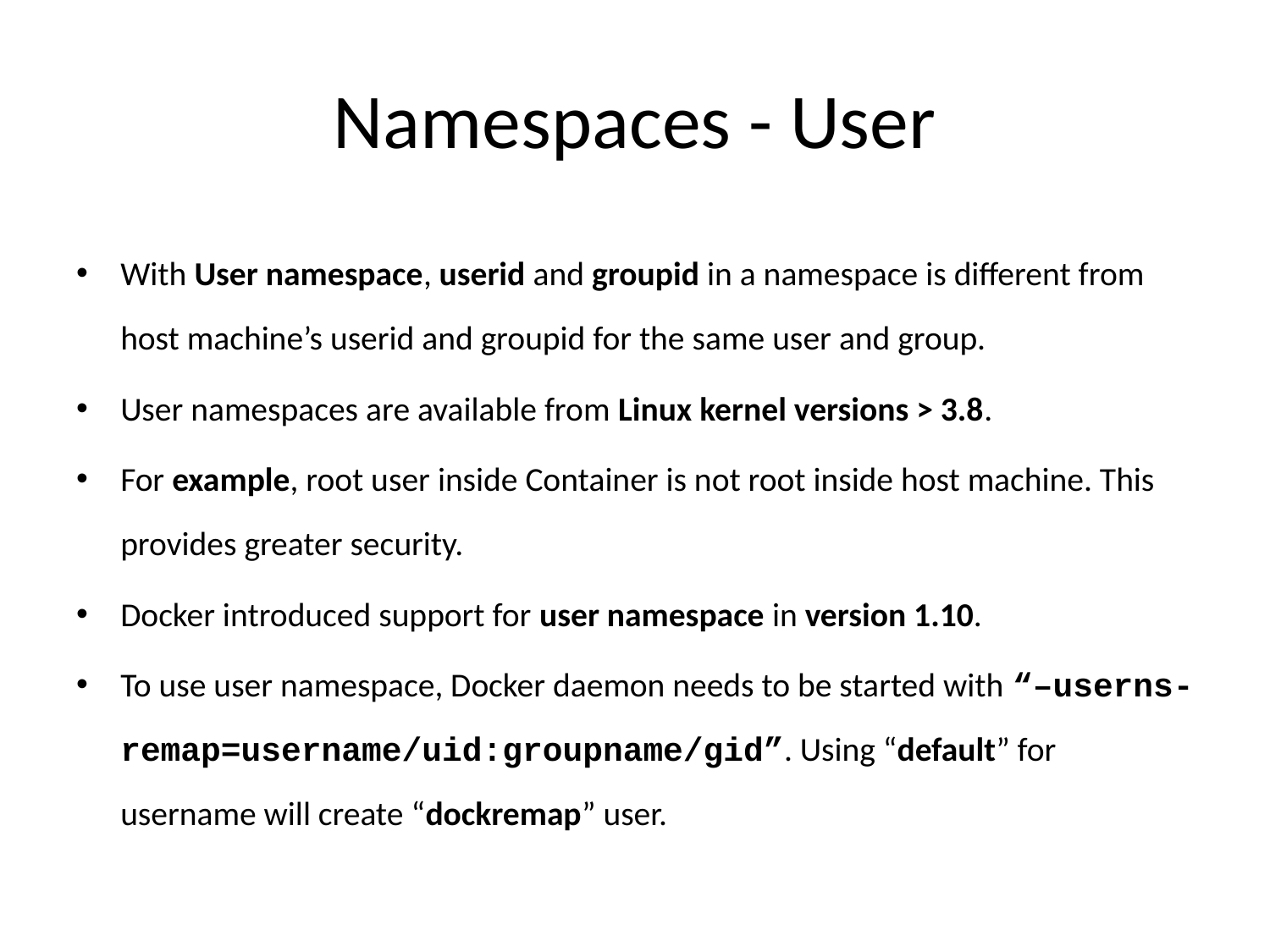

# Namespaces - User
With User namespace, userid and groupid in a namespace is different from host machine’s userid and groupid for the same user and group.
User namespaces are available from Linux kernel versions > 3.8.
For example, root user inside Container is not root inside host machine. This provides greater security.
Docker introduced support for user namespace in version 1.10.
To use user namespace, Docker daemon needs to be started with “–userns-remap=username/uid:groupname/gid”. Using “default” for username will create “dockremap” user.